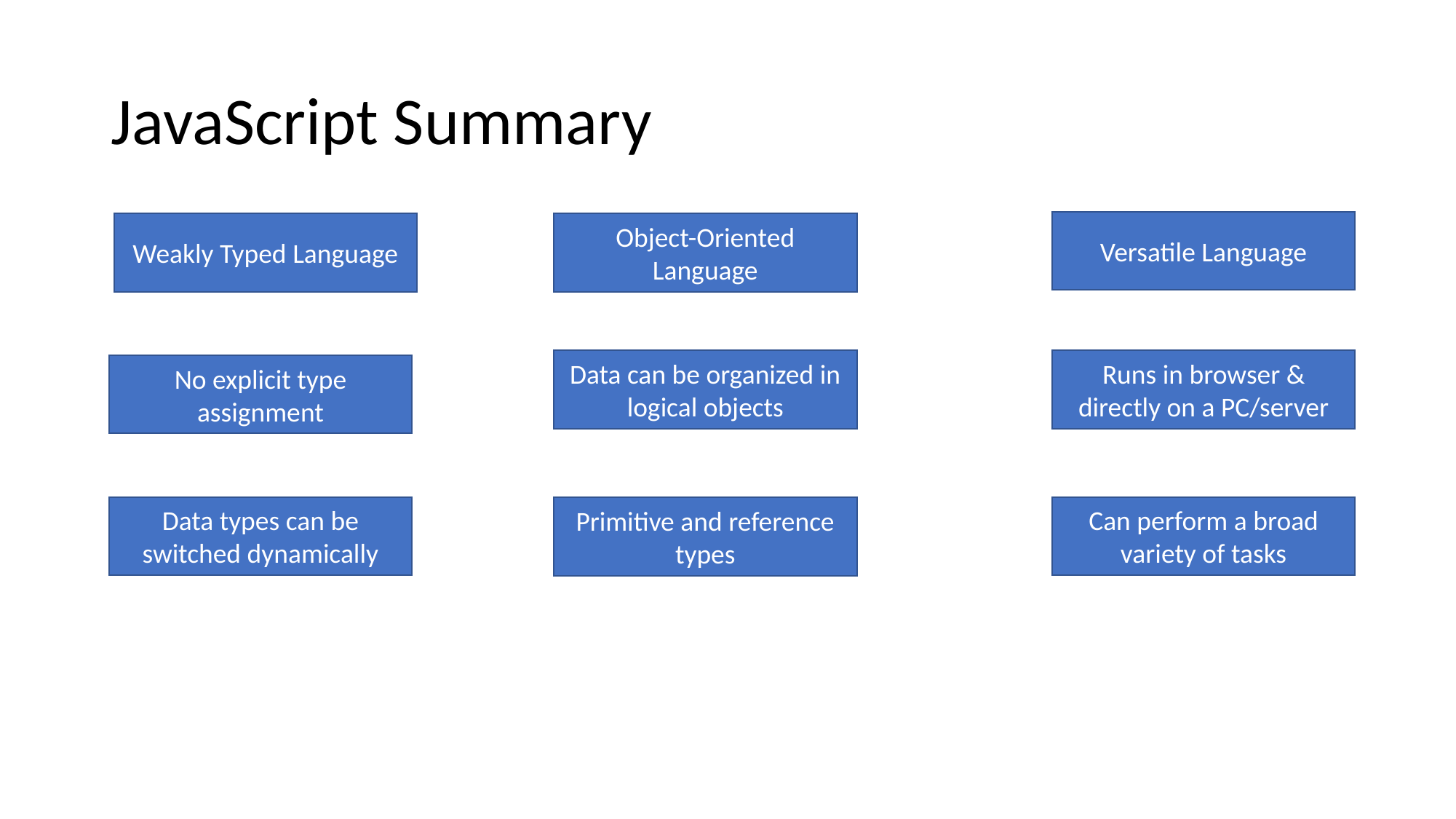

# JavaScript Summary
Versatile Language
Weakly Typed Language
Object-Oriented Language
Data can be organized in logical objects
Runs in browser & directly on a PC/server
No explicit type assignment
Data types can be switched dynamically
Can perform a broad variety of tasks
Primitive and reference types